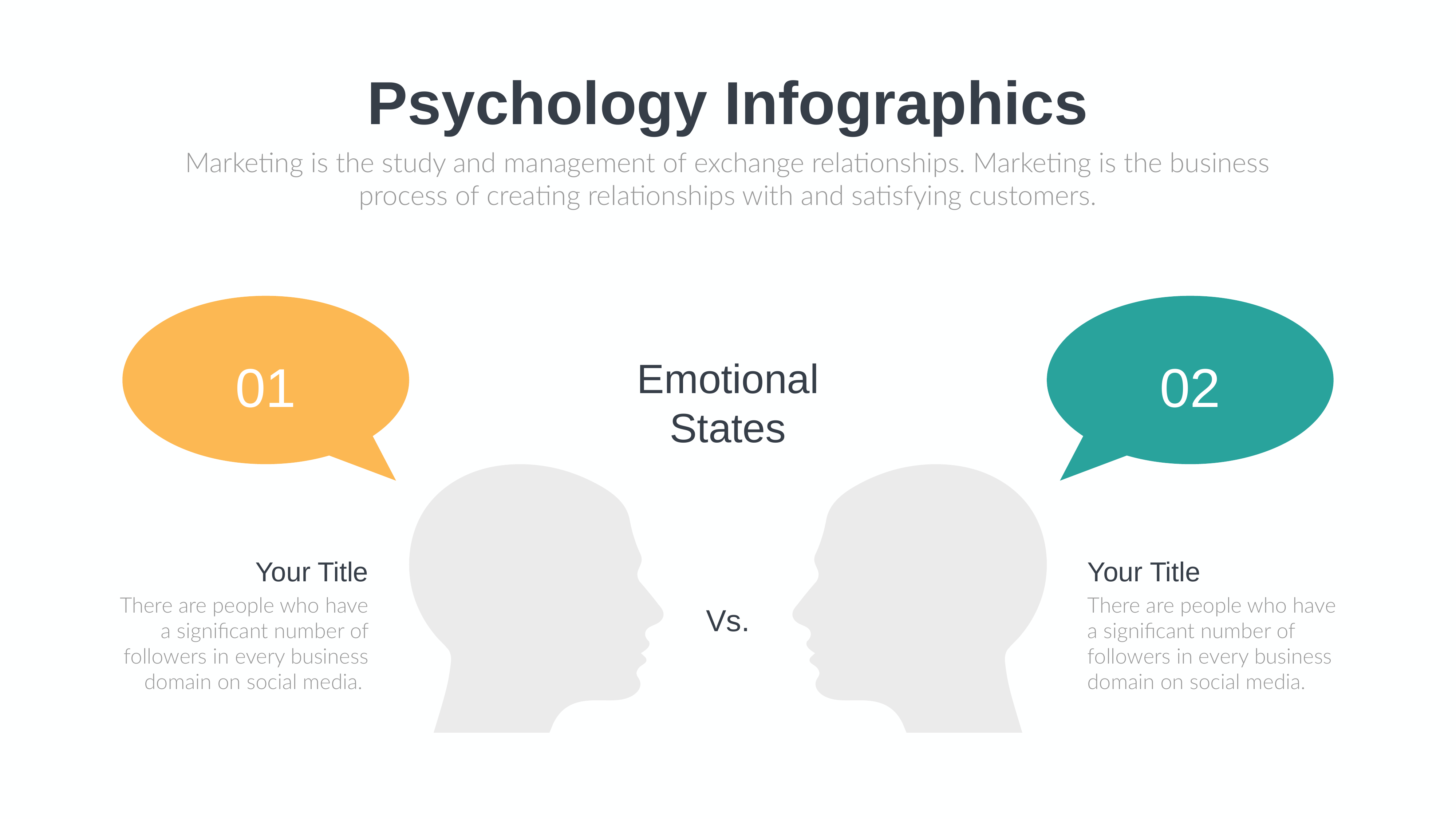

Psychology Infographics
Marketing is the study and management of exchange relationships. Marketing is the business process of creating relationships with and satisfying customers.

01
02

Your Title
There are people who have a significant number of followers in every business domain on social media.
Your Title
There are people who have a significant number of followers in every business domain on social media.
Emotional States
Vs.